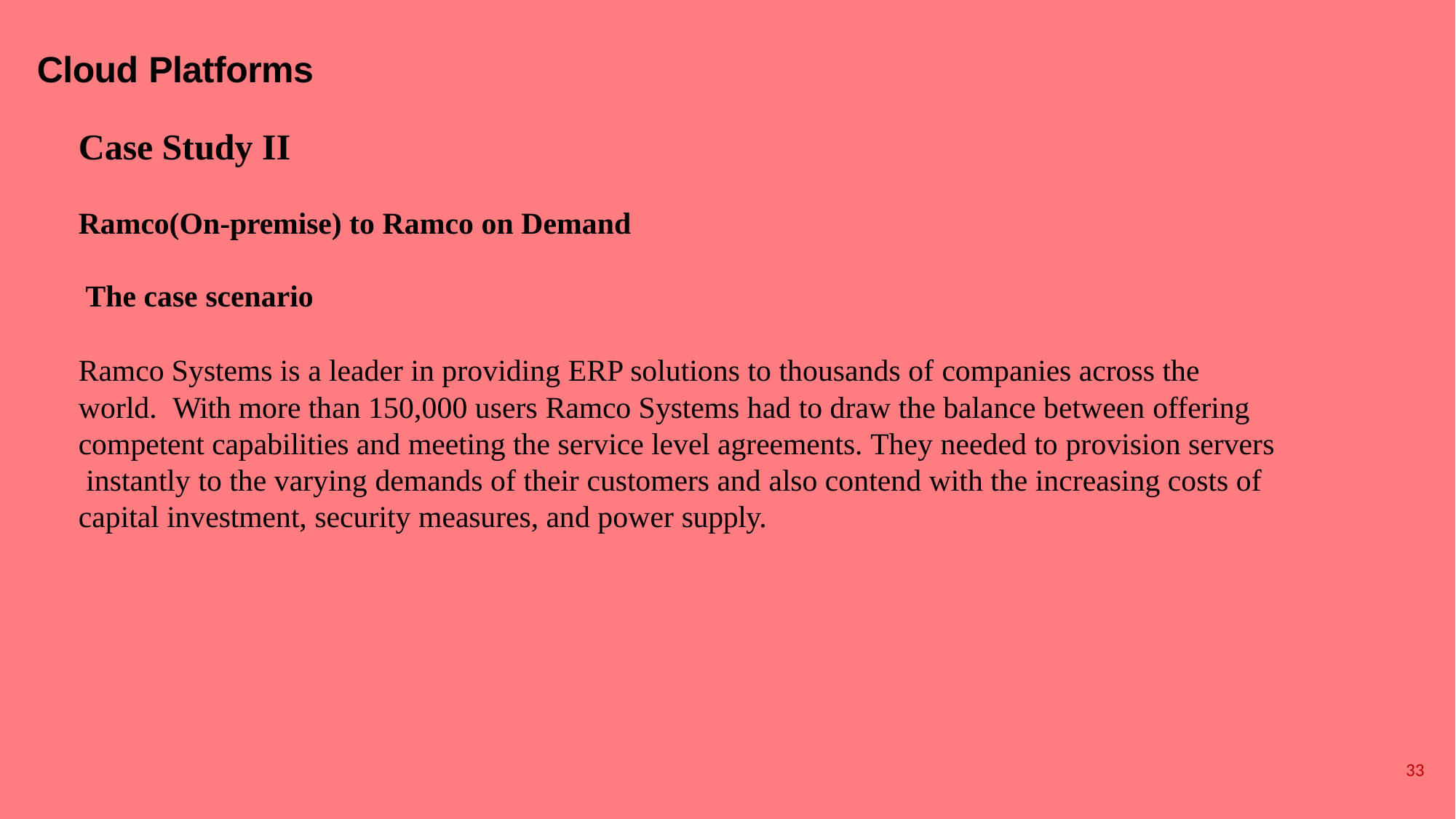

# Cloud Platforms
Case Study II
Ramco(On-premise) to Ramco on Demand  The case scenario

Ramco Systems is a leader in providing ERP solutions to thousands of companies across the world.  With more than 150,000 users Ramco Systems had to draw the balance between offering  competent capabilities and meeting the service level agreements. They needed to provision servers  instantly to the varying demands of their customers and also contend with the increasing costs of  capital investment, security measures, and power supply.
33